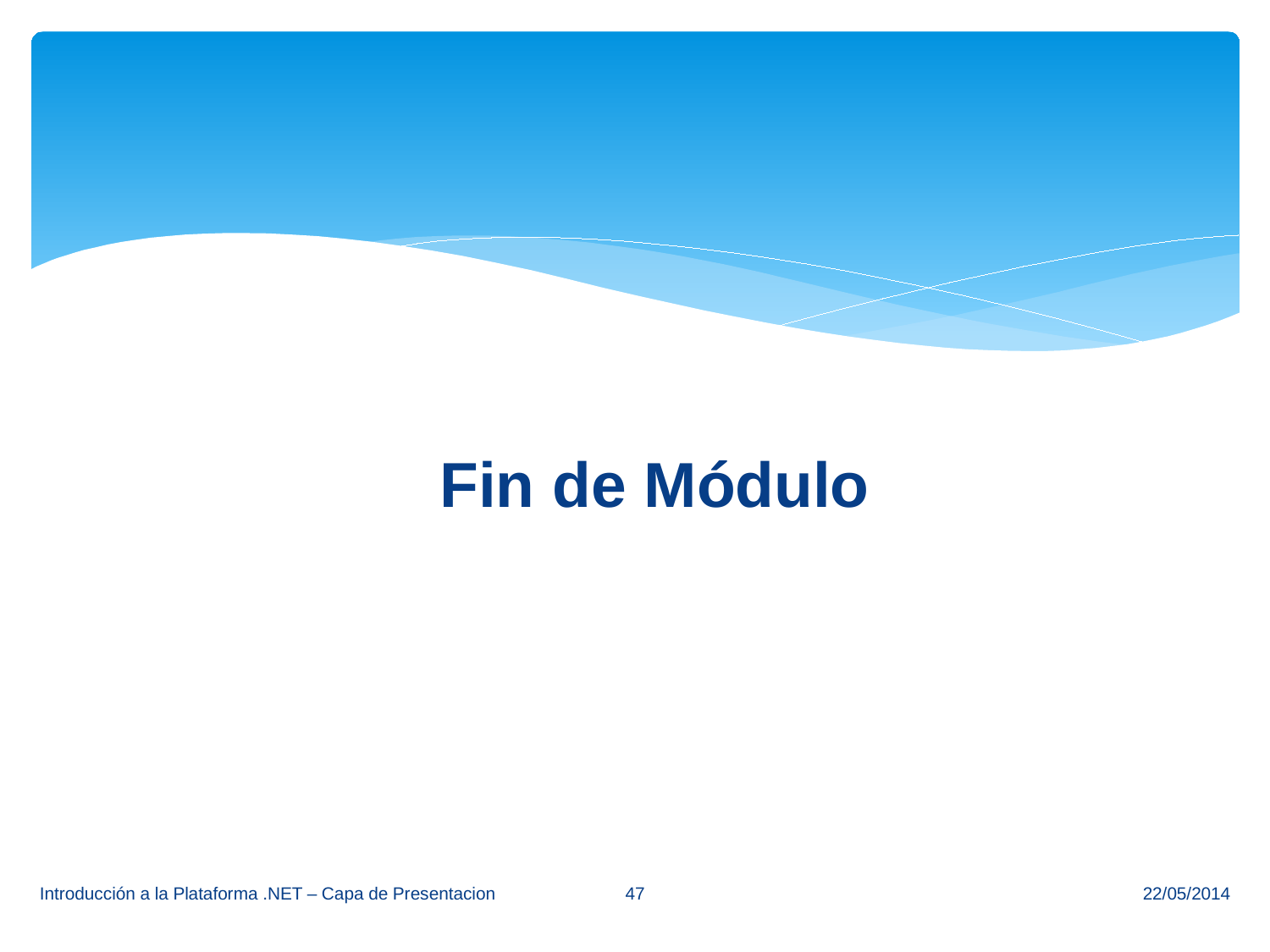

Fin de Módulo
47
Introducción a la Plataforma .NET – Capa de Presentacion
22/05/2014